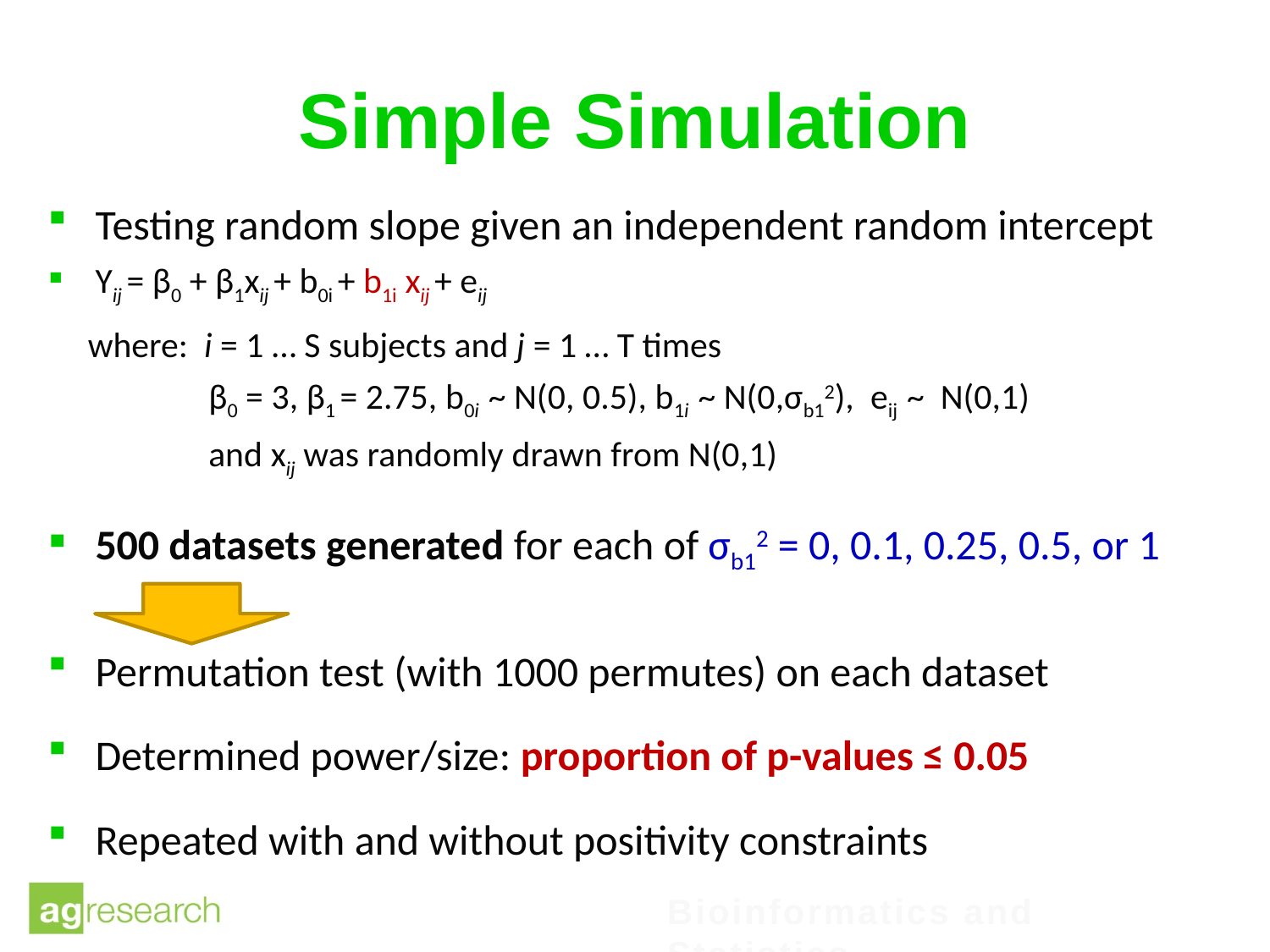

# Simple Simulation
Testing random slope given an independent random intercept
Yij = β0 + β1xij + b0i + b1i xij + eij
     where:  i = 1 … S subjects and j = 1 … T times
                    β0 = 3, β1 = 2.75, b0i  ~ N(0, 0.5), b1i  ~ N(0,σb12),  eij  ~  N(0,1)
                    and xij was randomly drawn from N(0,1)
500 datasets generated for each of σb12 = 0, 0.1, 0.25, 0.5, or 1

Permutation test (with 1000 permutes) on each dataset
Determined power/size: proportion of p-values ≤ 0.05
Repeated with and without positivity constraints